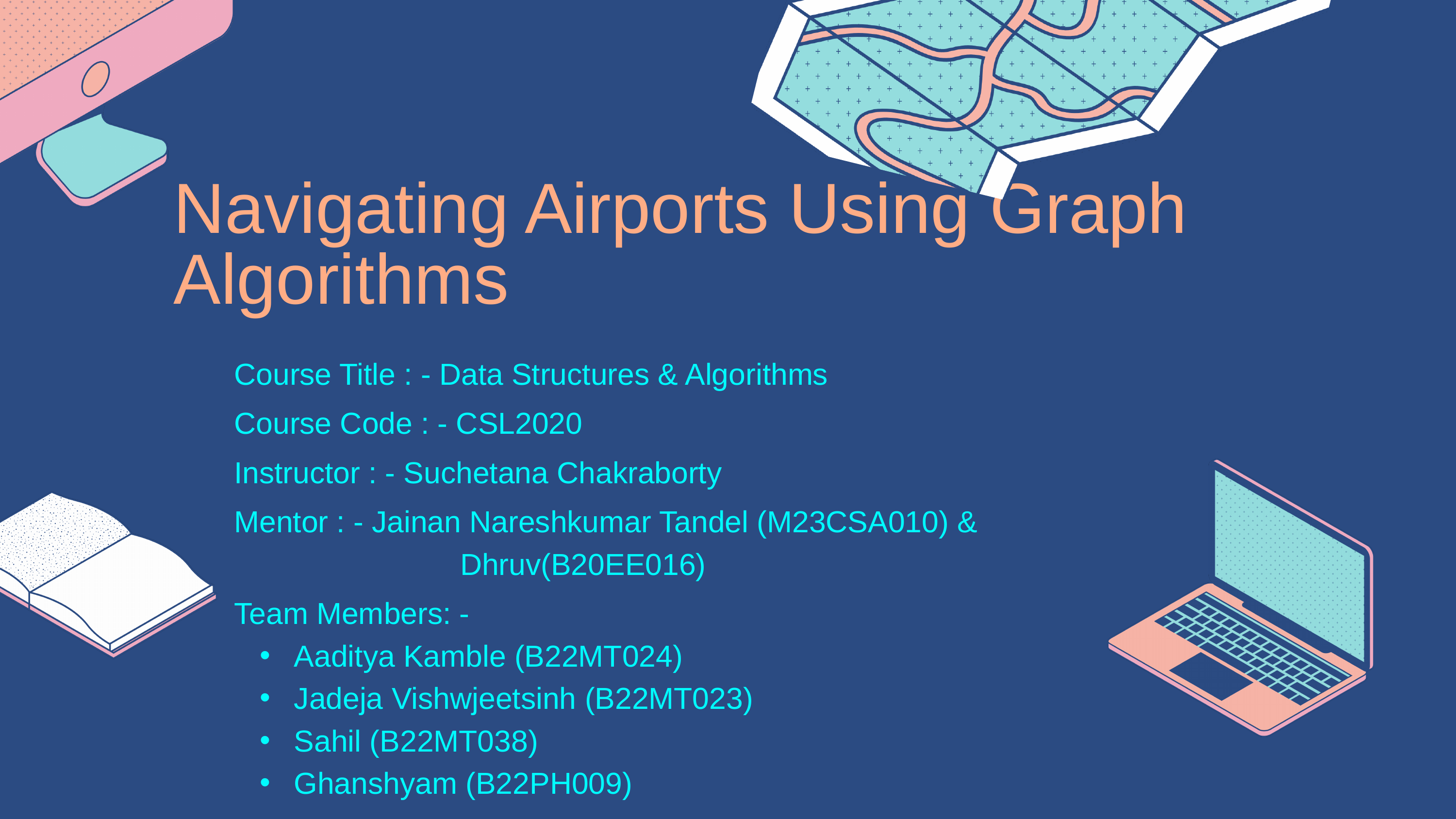

Navigating Airports Using Graph Algorithms
Course Title : - Data Structures & Algorithms
Course Code : - CSL2020
Instructor : - Suchetana Chakraborty
Mentor : - Jainan Nareshkumar Tandel (M23CSA010) &
                           Dhruv(B20EE016)
Team Members: -
 Aaditya Kamble (B22MT024)
 Jadeja Vishwjeetsinh (B22MT023)
 Sahil (B22MT038)
 Ghanshyam (B22PH009)